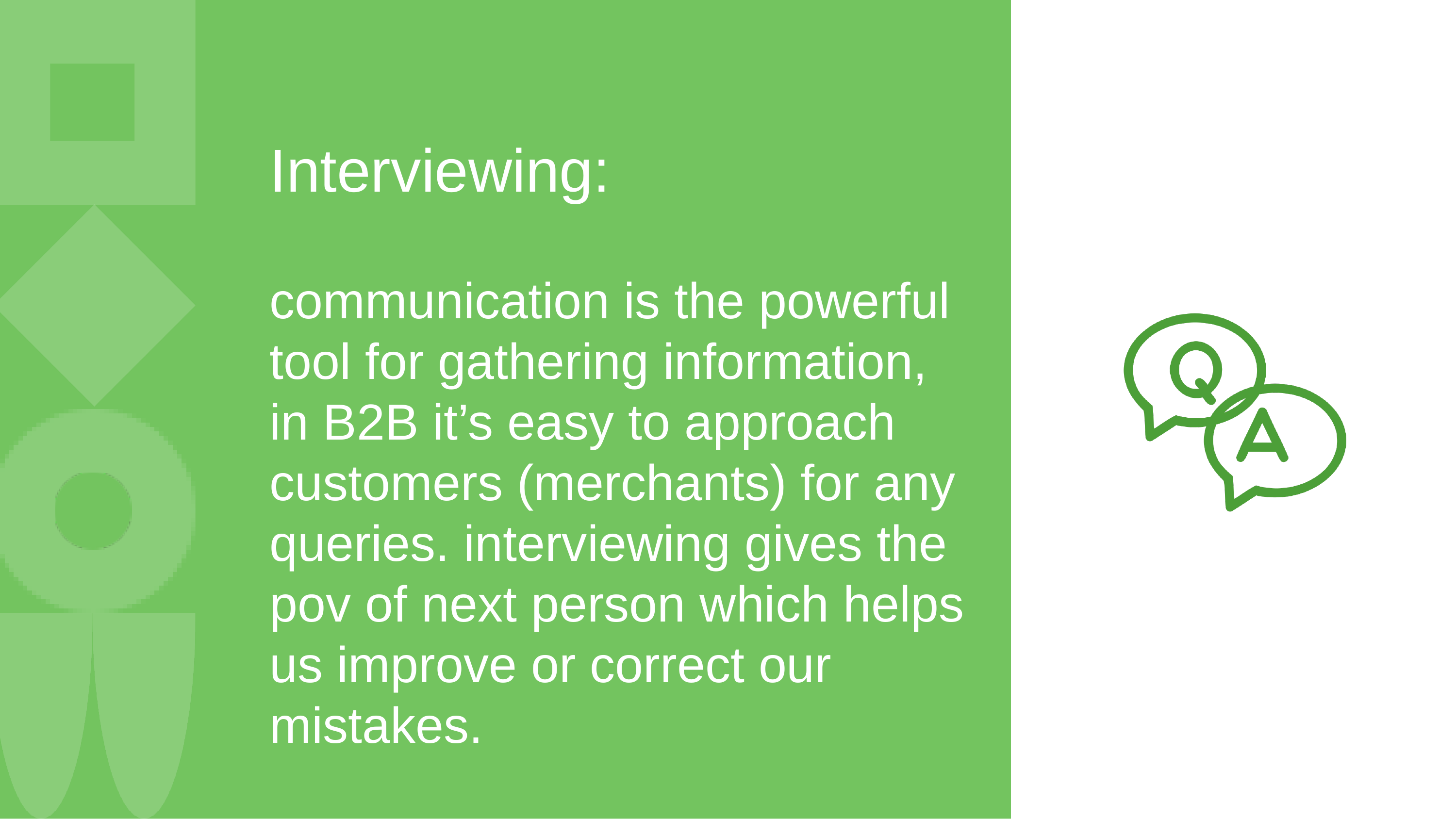

Interviewing:

communication is the powerful tool for gathering information, in B2B it’s easy to approach customers (merchants) for any queries. interviewing gives the pov of next person which helps us improve or correct our mistakes.